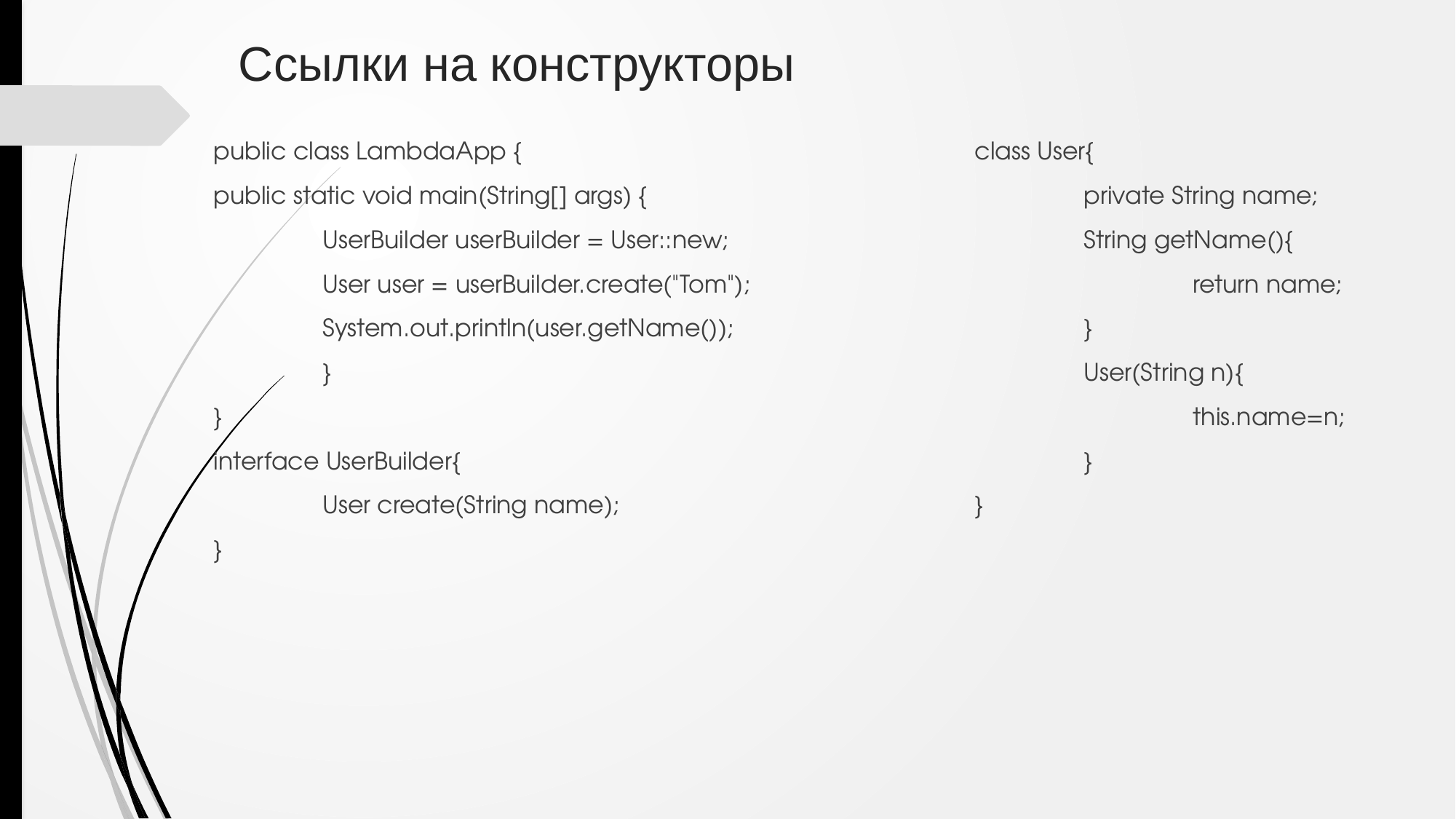

# Ссылки на конструкторы
public class LambdaApp {
public static void main(String[] args) {
	UserBuilder userBuilder = User::new;
	User user = userBuilder.create("Tom");
	System.out.println(user.getName());
	}
}
interface UserBuilder{
	User create(String name);
}
class User{
	private String name;
	String getName(){
		return name;
	}
	User(String n){
		this.name=n;
	}
}